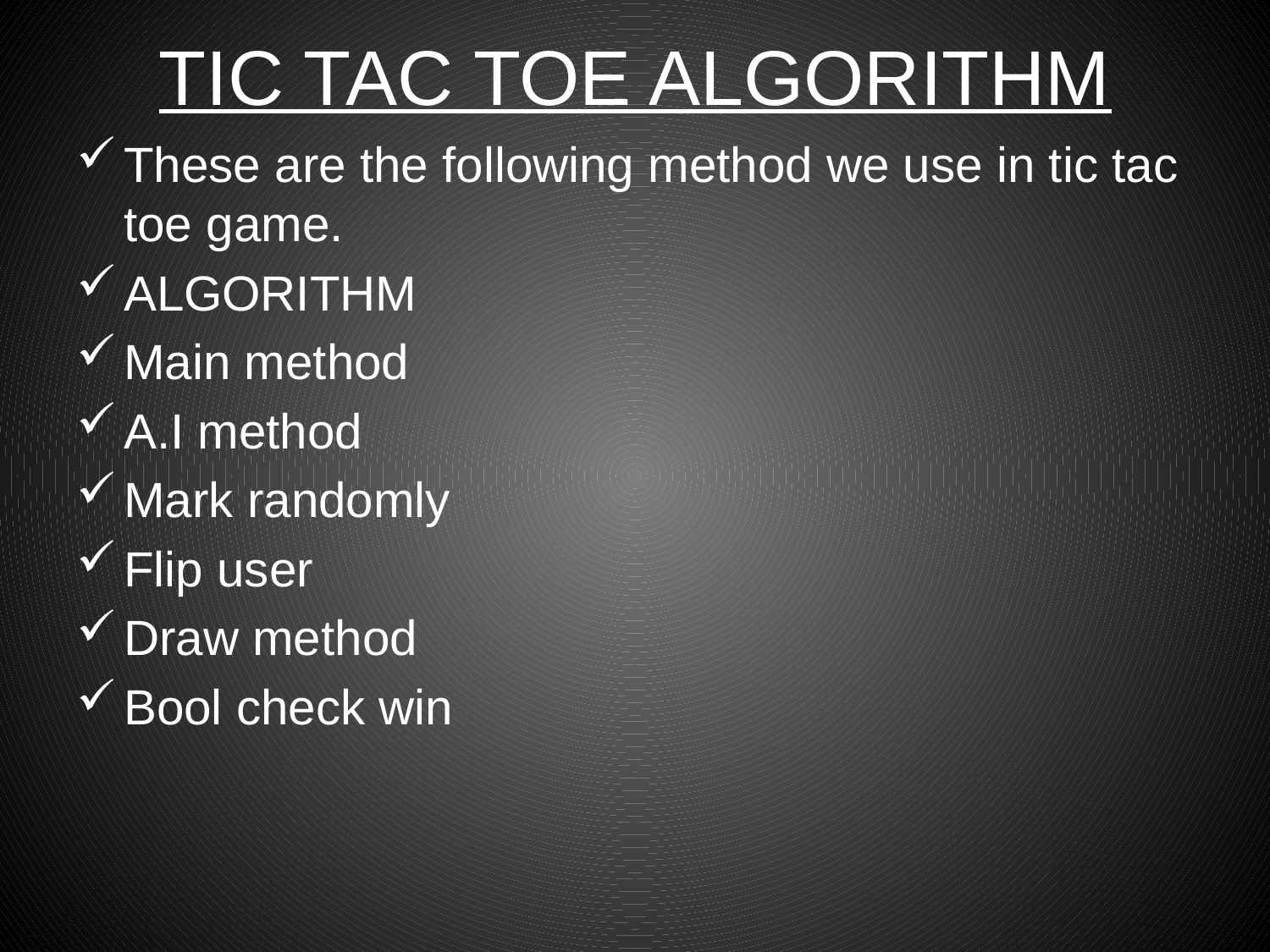

# TIC TAC TOE ALGORITHM
These are the following method we use in tic tac toe game.
ALGORITHM
Main method
A.I method
Mark randomly
Flip user
Draw method
Bool check win